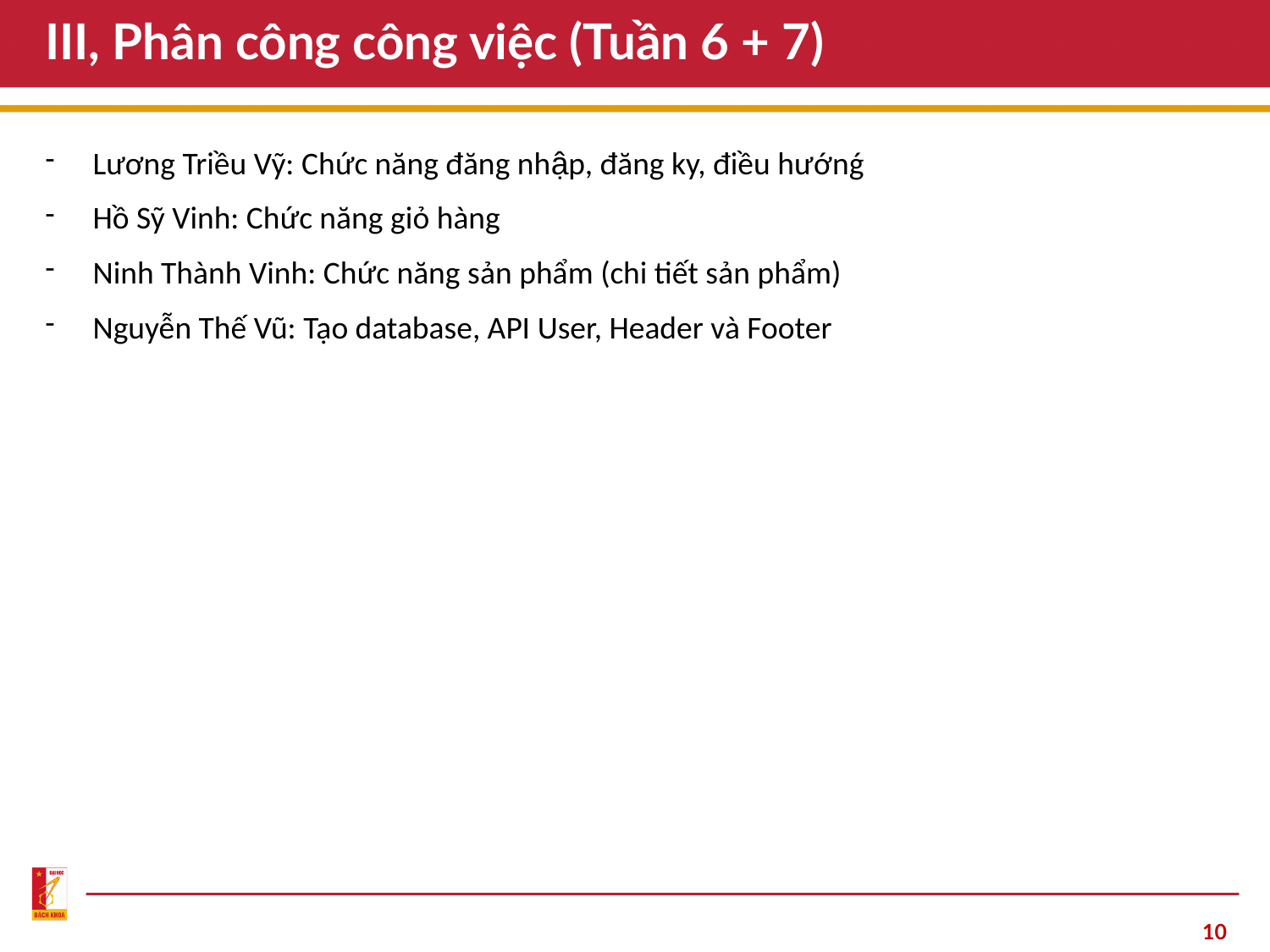

# III, Phân công công việc (Tuần 6 + 7)
Lương Triều Vỹ: Chức năng đăng nhập, đăng ky, điều hướnǵ
Hồ Sỹ Vinh: Chức năng giỏ hàng
Ninh Thành Vinh: Chức năng sản phẩm (chi tiết sản phẩm)
Nguyễn Thế Vũ: Tạo database, API User, Header và Footer
10